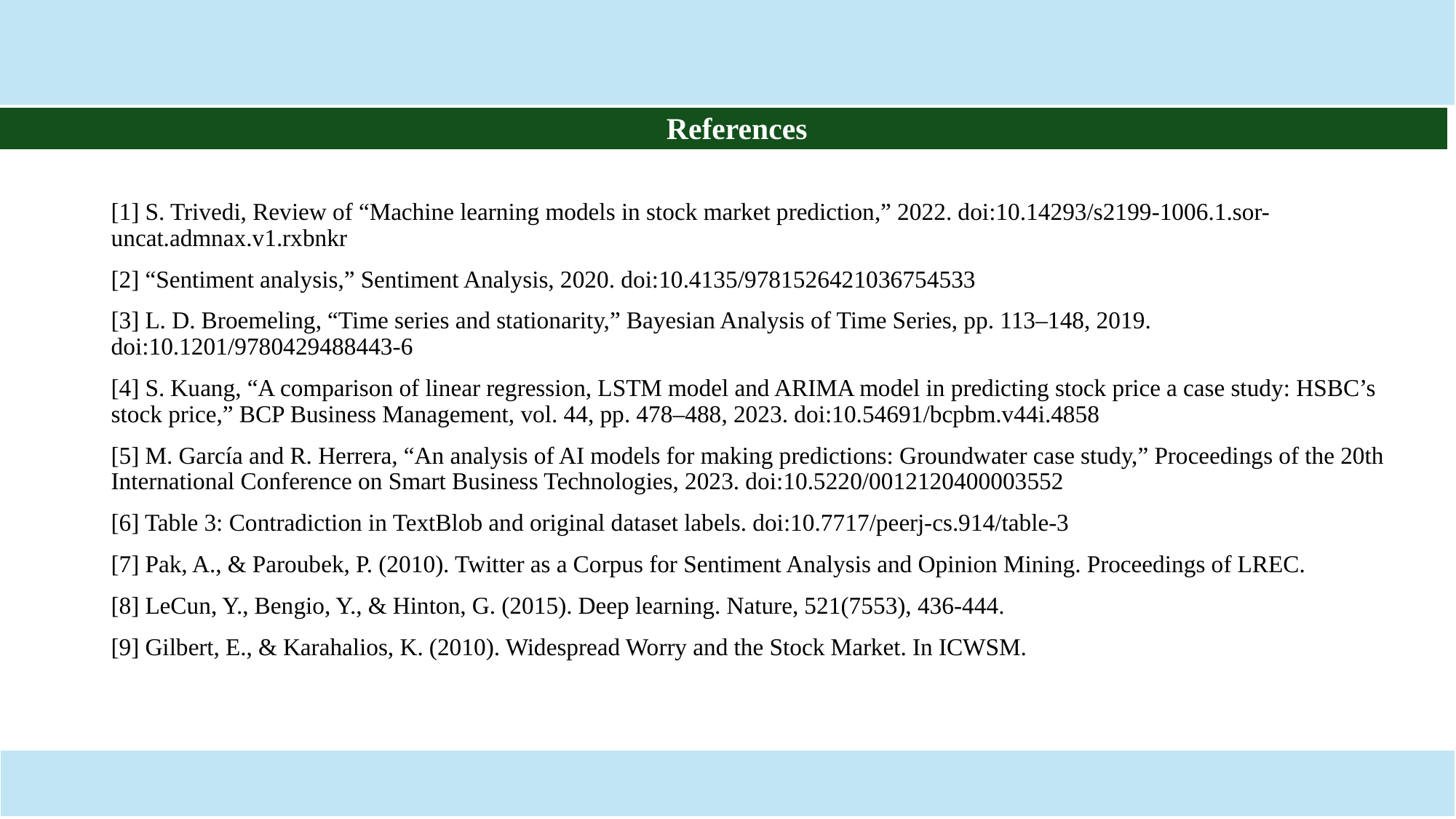

|  |
| --- |
| References |
| --- |
[1] S. Trivedi, Review of “Machine learning models in stock market prediction,” 2022. doi:10.14293/s2199-1006.1.sor-uncat.admnax.v1.rxbnkr
[2] “Sentiment analysis,” Sentiment Analysis, 2020. doi:10.4135/9781526421036754533
[3] L. D. Broemeling, “Time series and stationarity,” Bayesian Analysis of Time Series, pp. 113–148, 2019. doi:10.1201/9780429488443-6
[4] S. Kuang, “A comparison of linear regression, LSTM model and ARIMA model in predicting stock price a case study: HSBC’s stock price,” BCP Business Management, vol. 44, pp. 478–488, 2023. doi:10.54691/bcpbm.v44i.4858
[5] M. García and R. Herrera, “An analysis of AI models for making predictions: Groundwater case study,” Proceedings of the 20th International Conference on Smart Business Technologies, 2023. doi:10.5220/0012120400003552
[6] Table 3: Contradiction in TextBlob and original dataset labels. doi:10.7717/peerj-cs.914/table-3
[7] Pak, A., & Paroubek, P. (2010). Twitter as a Corpus for Sentiment Analysis and Opinion Mining. Proceedings of LREC.
[8] LeCun, Y., Bengio, Y., & Hinton, G. (2015). Deep learning. Nature, 521(7553), 436-444.
[9] Gilbert, E., & Karahalios, K. (2010). Widespread Worry and the Stock Market. In ICWSM.
|  |
| --- |